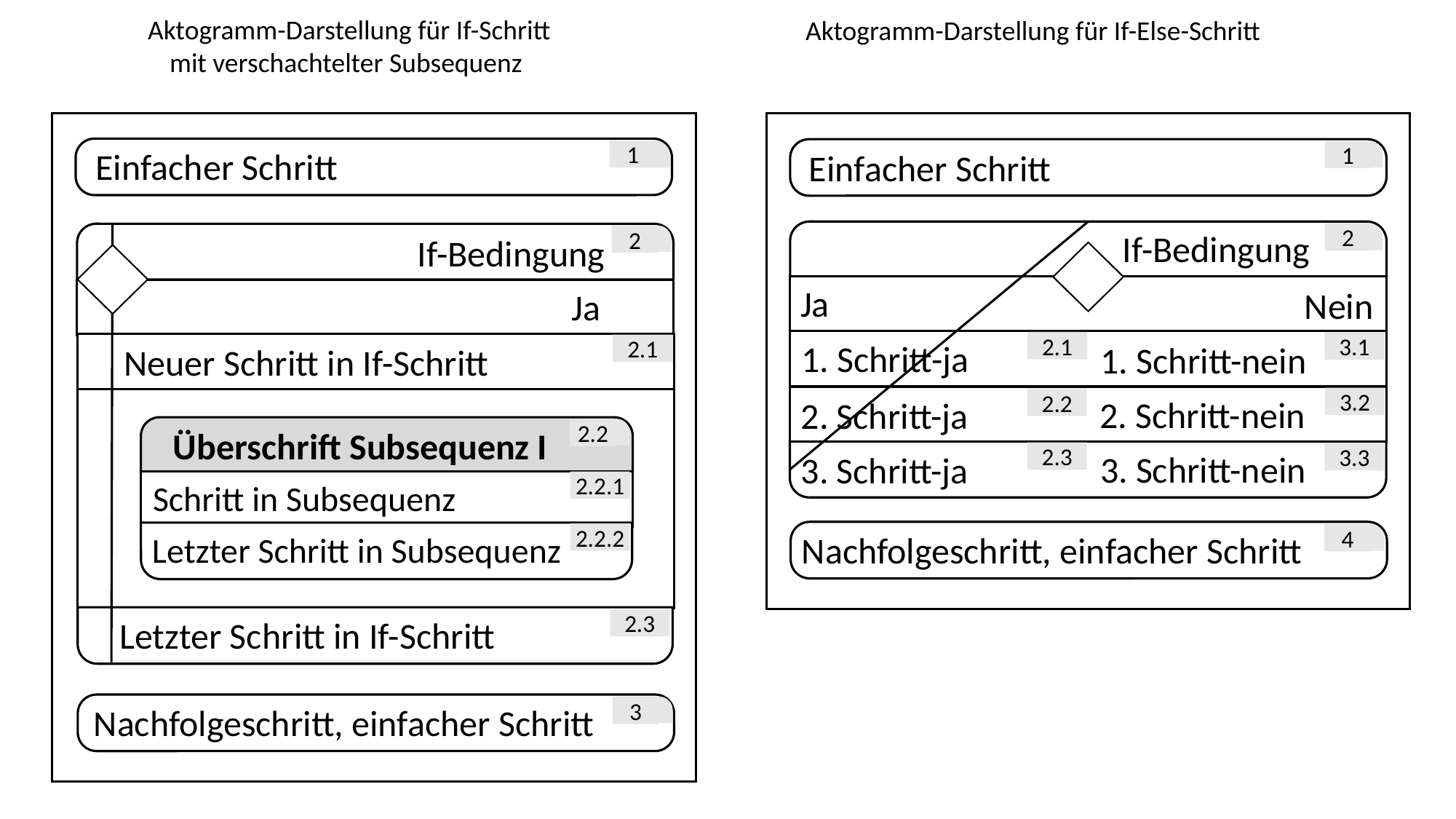

Aktogramm-Darstellung für If-Schritt
mit verschachtelter Subsequenz
Aktogramm-Darstellung für If-Else-Schritt

Einfacher Schritt

Einfacher Schritt
1
1

If-Bedingung

2

If-Bedingung

2

Ja

Nein
Ja

1. Schritt-ja

2.1
1. Schritt-nein
3.1

Neuer Schritt in If-Schritt
2.1

2. Schritt-nein
2. Schritt-ja
3.2
2.2

Überschrift Subsequenz I
2.2

3. Schritt-nein

3. Schritt-ja
2.3
3.3

Schritt in Subsequenz
2.2.1
Nachfolgeschritt, einfacher Schritt

Letzter Schritt in Subsequenz
2.2.2
4

Letzter Schritt in If-Schritt
2.3

Nachfolgeschritt, einfacher Schritt

3